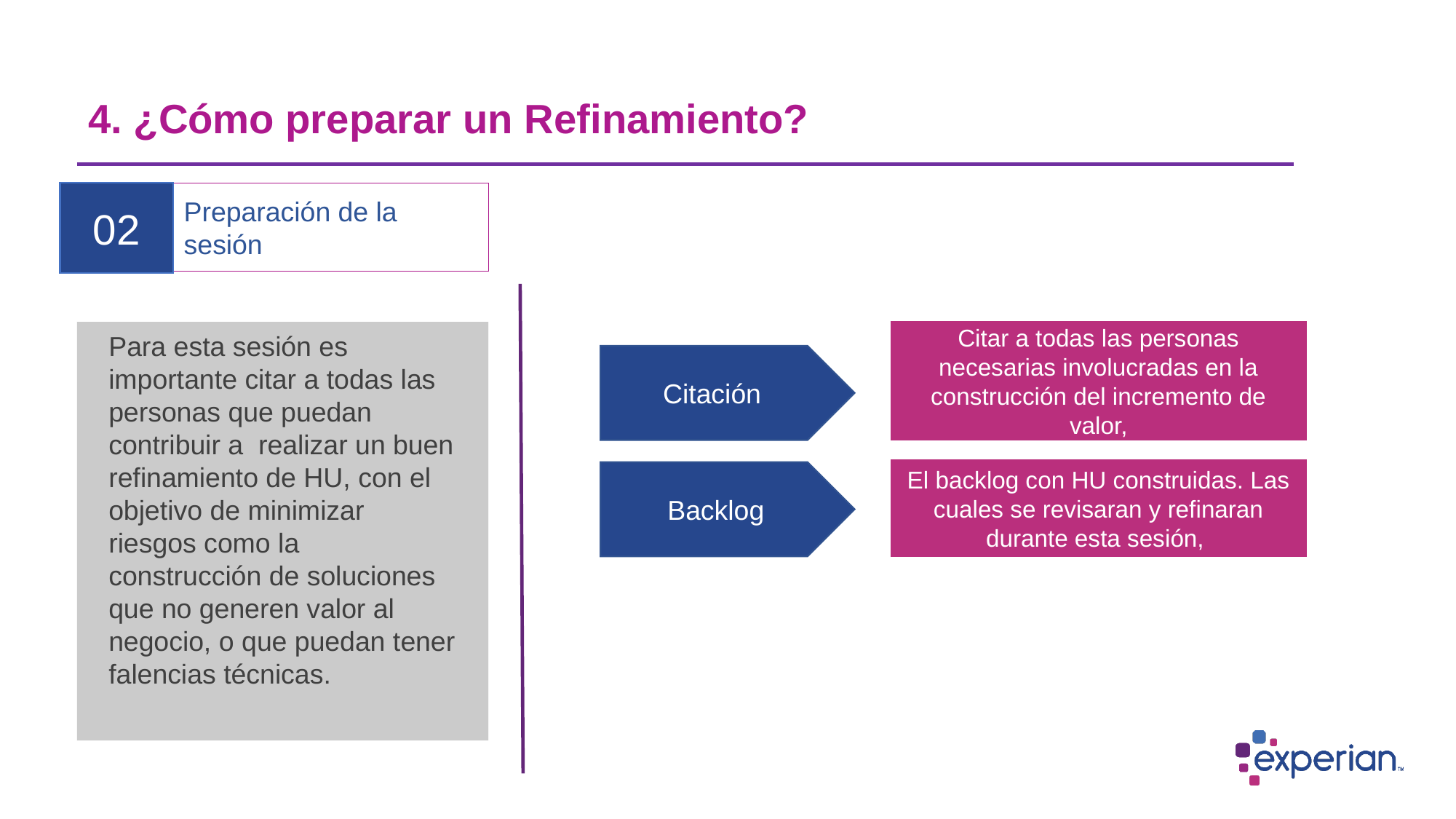

# 4. ¿Cómo preparar un Refinamiento?

02
Preparación de la sesión

Citar a todas las personas necesarias involucradas en la construcción del incremento de valor,
Para esta sesión es  importante citar a todas las personas que puedan contribuir a  realizar un buen refinamiento de HU, con el objetivo de minimizar riesgos como la construcción de soluciones que no generen valor al negocio, o que puedan tener falencias técnicas.
Citación
El backlog con HU construidas. Las cuales se revisaran y refinaran durante esta sesión,
Backlog